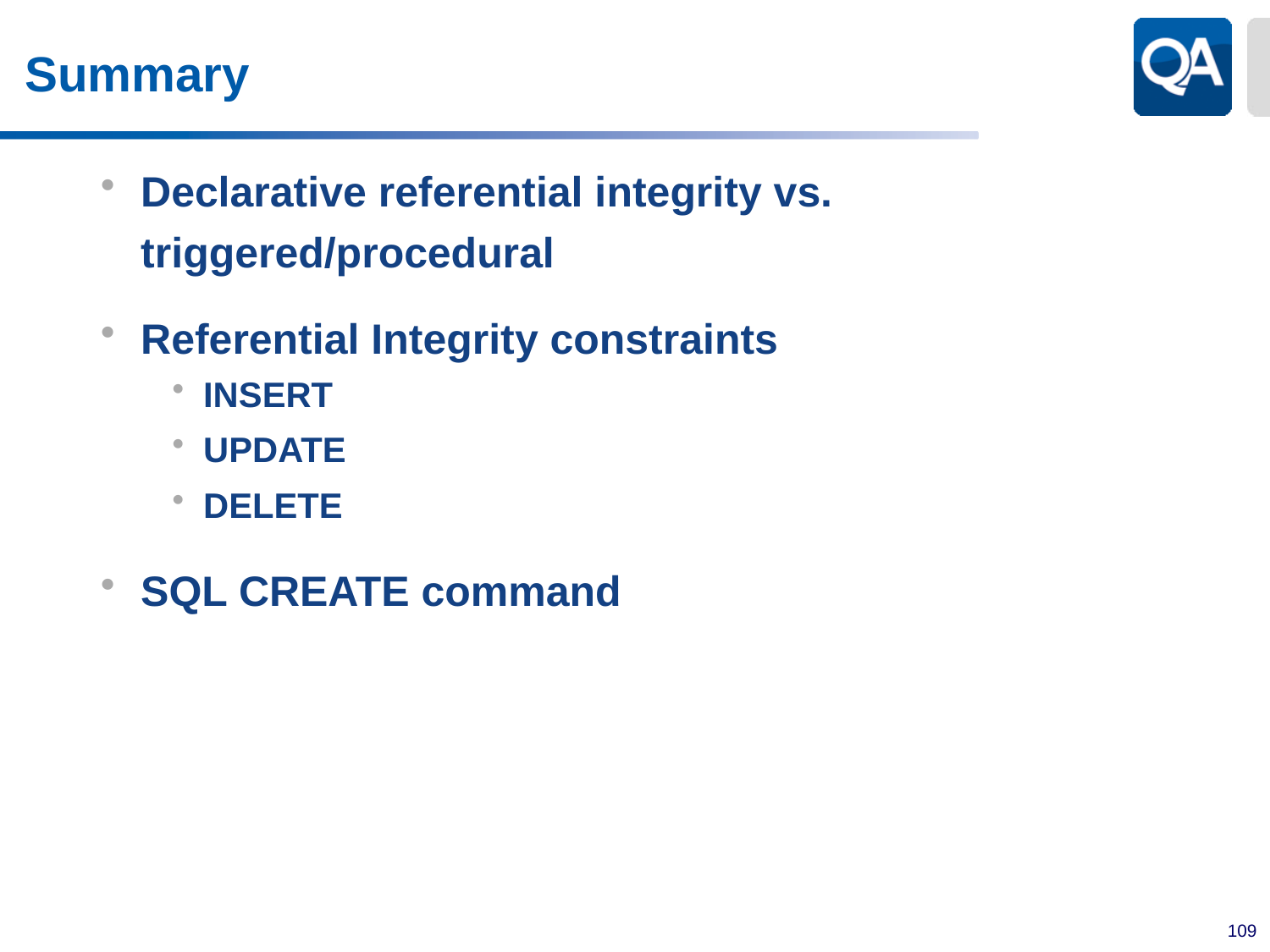

# Summary
Declarative referential integrity vs. triggered/procedural
Referential Integrity constraints
INSERT
UPDATE
DELETE
SQL CREATE command